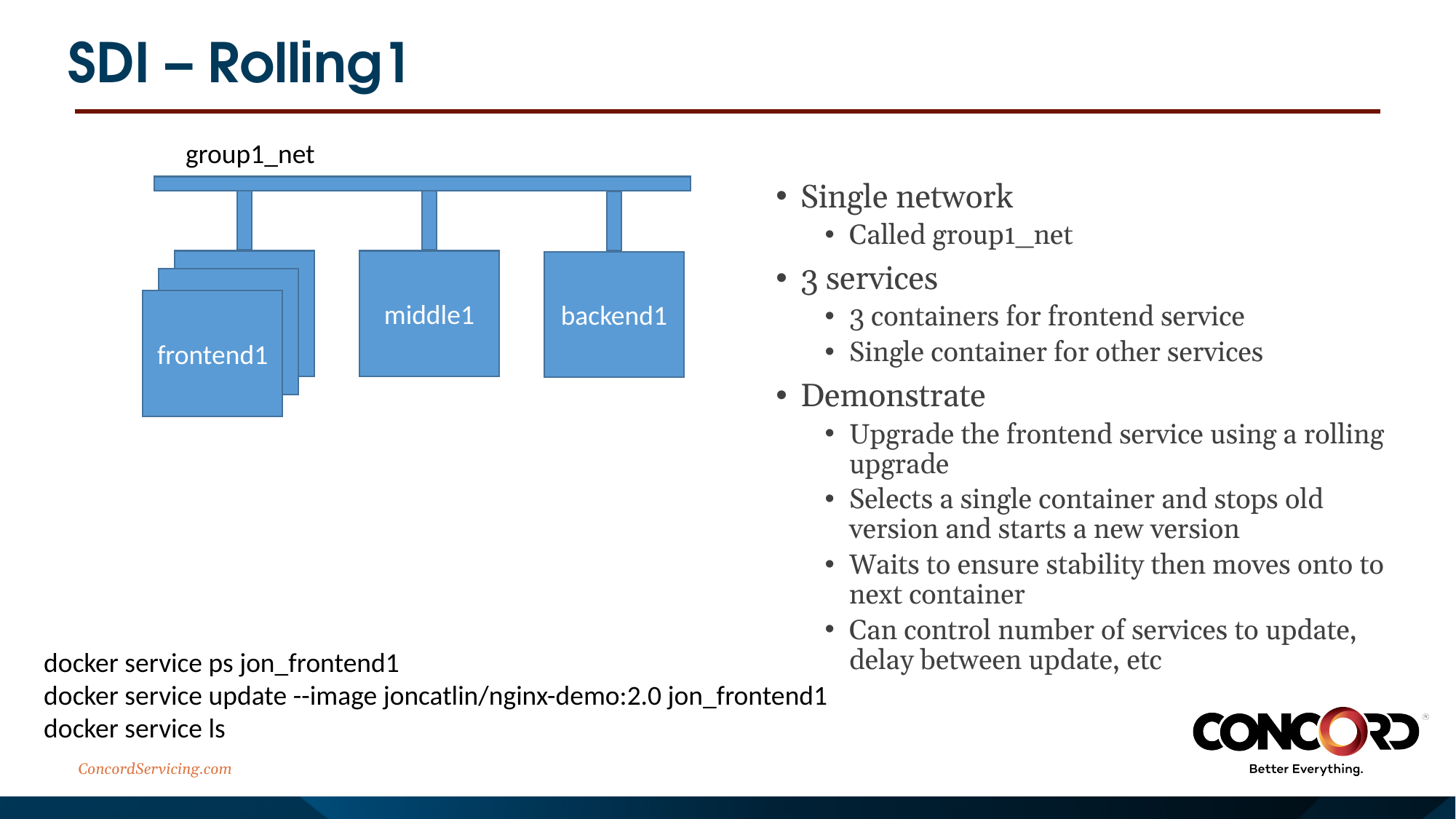

# SDI – Rolling1
group1_net
Single network
Called group1_net
3 services
3 containers for frontend service
Single container for other services
Demonstrate
Upgrade the frontend service using a rolling upgrade
Selects a single container and stops old version and starts a new version
Waits to ensure stability then moves onto to next container
Can control number of services to update, delay between update, etc

frontend1
middle1
backend1
frontend1
frontend1
docker service ps jon_frontend1
docker service update --image joncatlin/nginx-demo:2.0 jon_frontend1
docker service ls